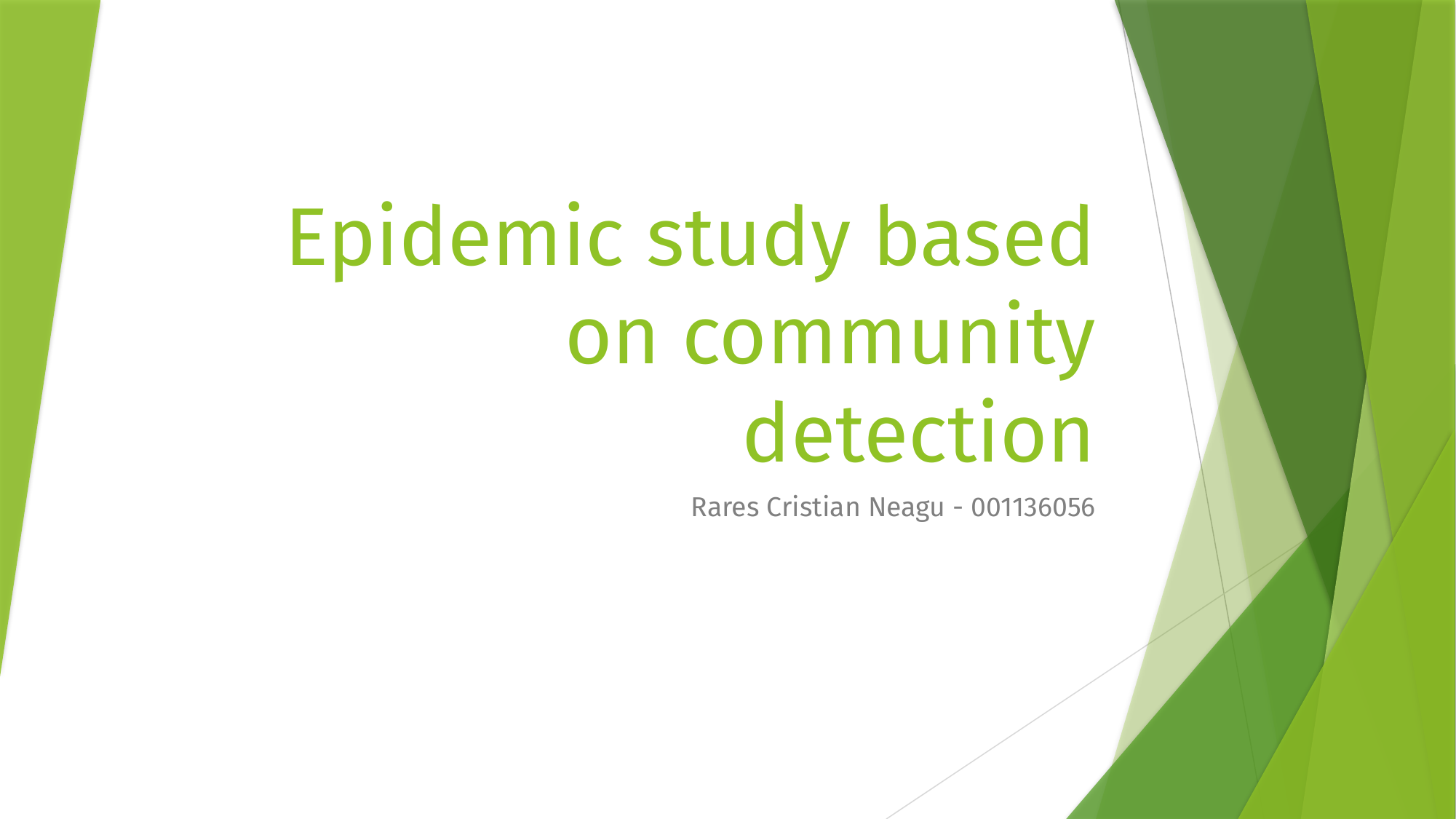

# Epidemic study based on community detection
Rares Cristian Neagu - 001136056